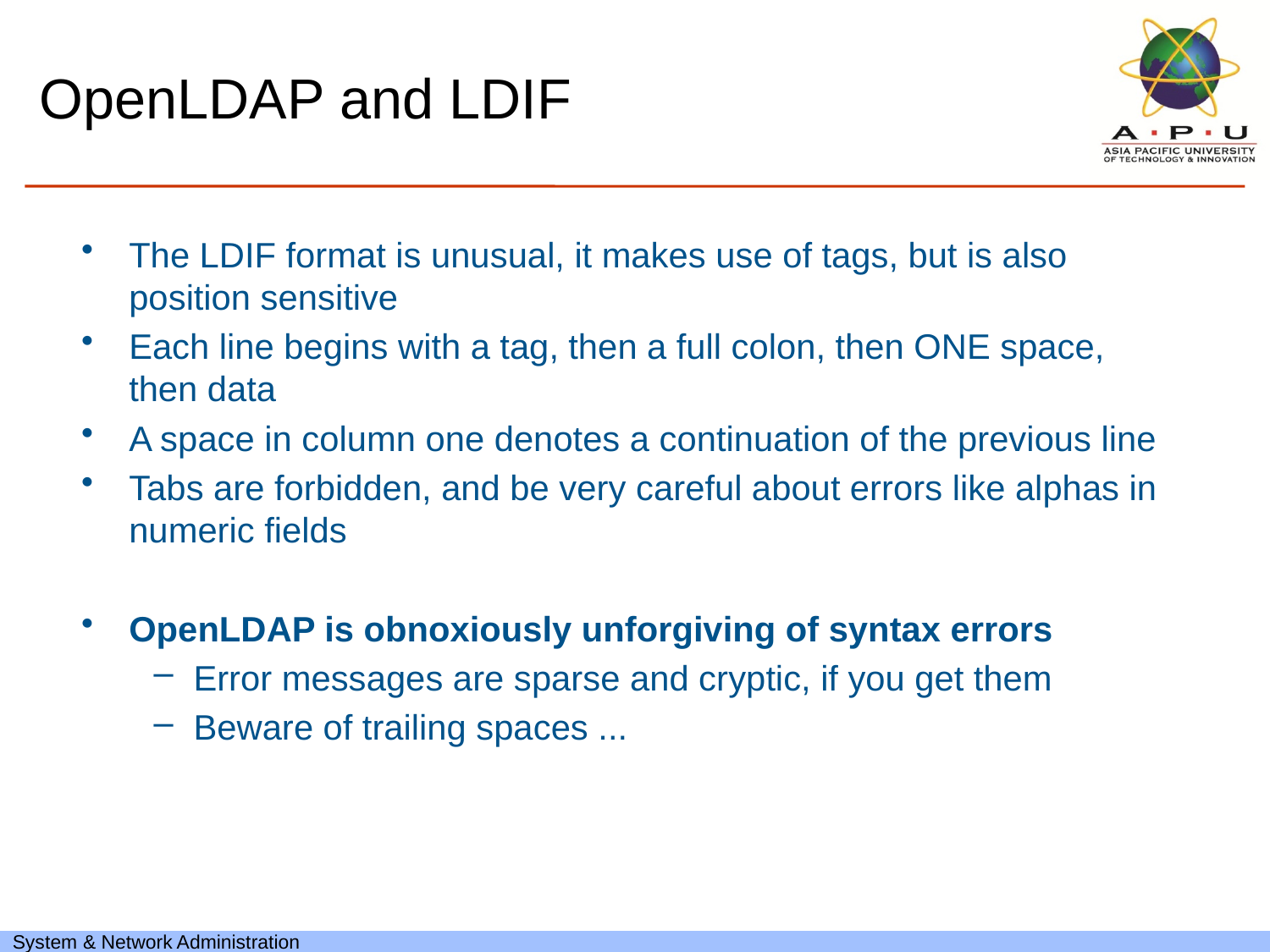

# OpenLDAP and LDIF
The LDIF format is unusual, it makes use of tags, but is also position sensitive
Each line begins with a tag, then a full colon, then ONE space, then data
A space in column one denotes a continuation of the previous line
Tabs are forbidden, and be very careful about errors like alphas in numeric fields

OpenLDAP is obnoxiously unforgiving of syntax errors
Error messages are sparse and cryptic, if you get them
Beware of trailing spaces ...